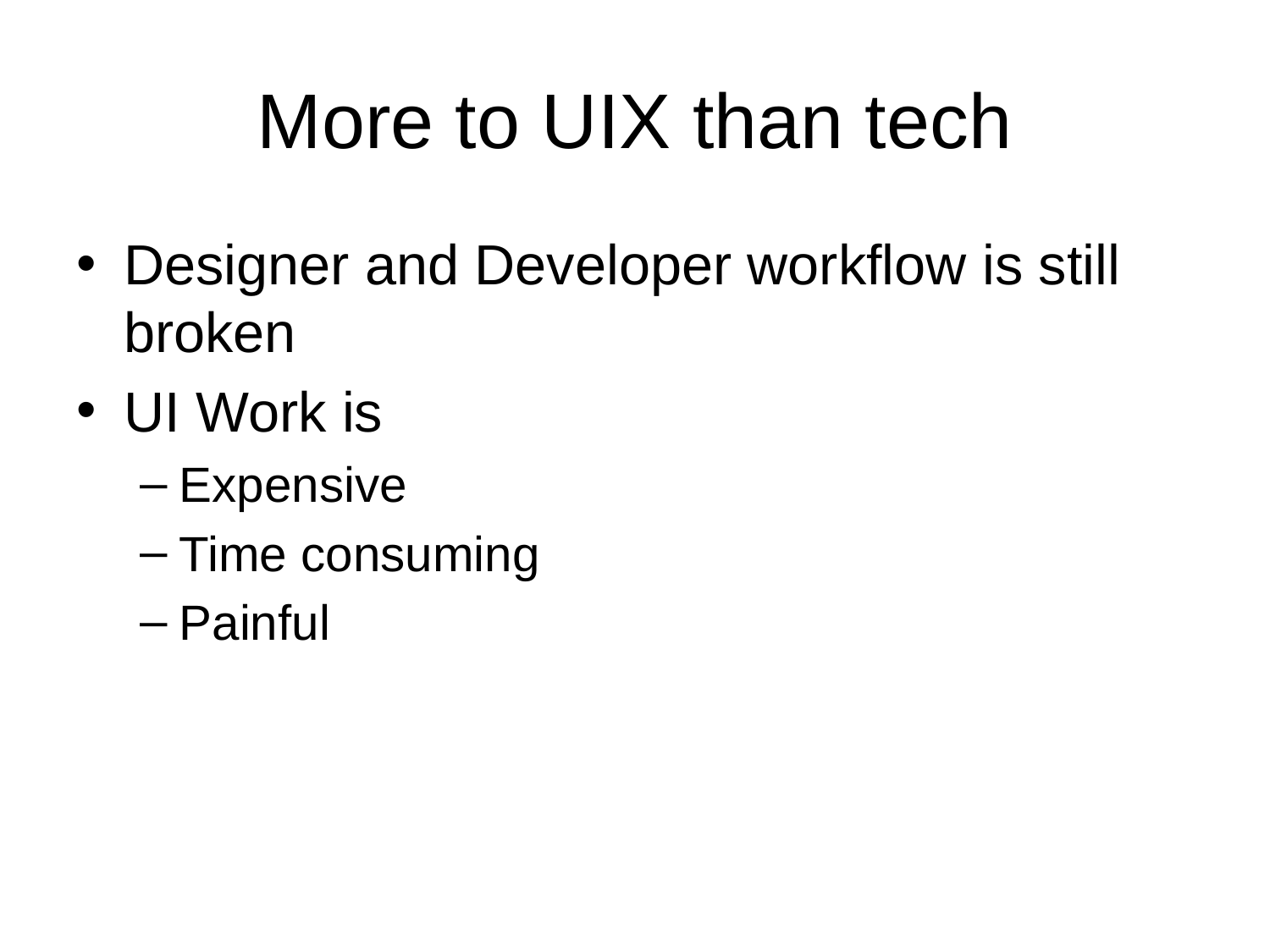

# More to UIX than tech
Designer and Developer workflow is still broken
UI Work is
Expensive
Time consuming
Painful